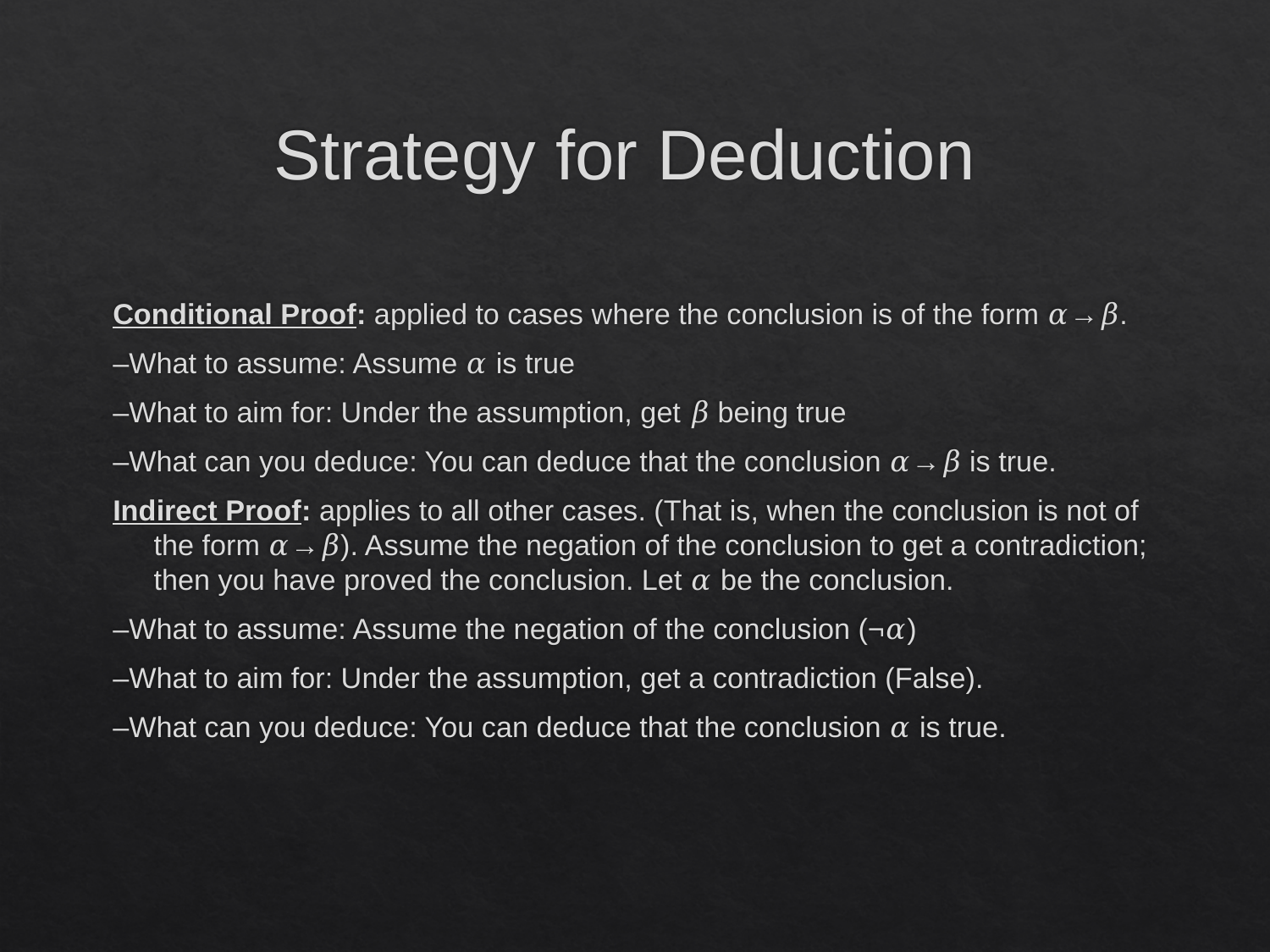

# Strategy for Deduction

Conditional Proof: applied to cases where the conclusion is of the form 𝛼→𝛽.
–What to assume: Assume 𝛼 is true
–What to aim for: Under the assumption, get 𝛽 being true
–What can you deduce: You can deduce that the conclusion 𝛼→𝛽 is true.
Indirect Proof: applies to all other cases. (That is, when the conclusion is not of the form 𝛼→𝛽). Assume the negation of the conclusion to get a contradiction; then you have proved the conclusion. Let 𝛼 be the conclusion.
–What to assume: Assume the negation of the conclusion (¬𝛼)
–What to aim for: Under the assumption, get a contradiction (False).
–What can you deduce: You can deduce that the conclusion 𝛼 is true.